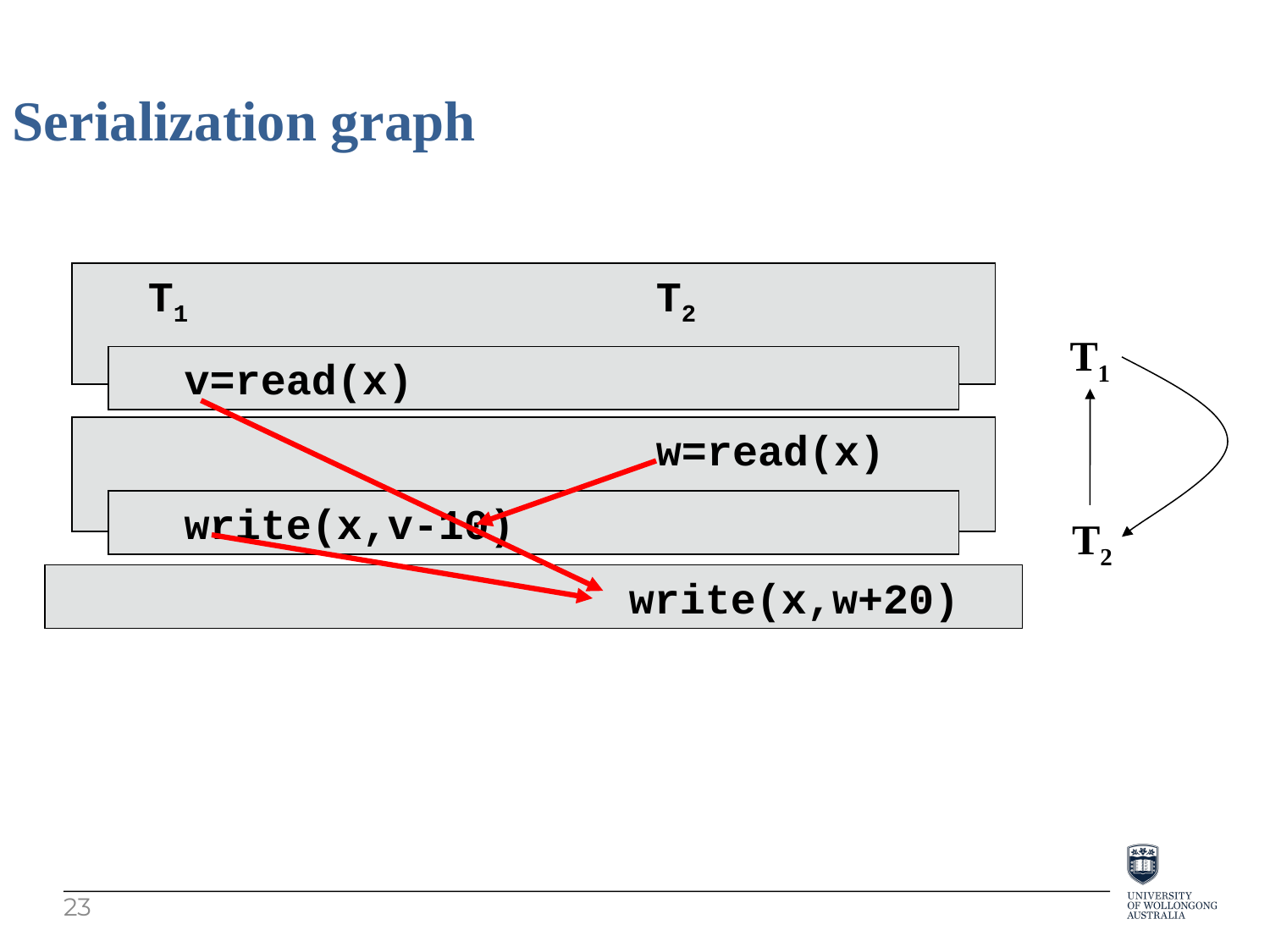

Serialization graph
T1				T2
T1
v=read(x)

				w=read(x)

write(x,v-10)
T2

				write(x,w+20)
23